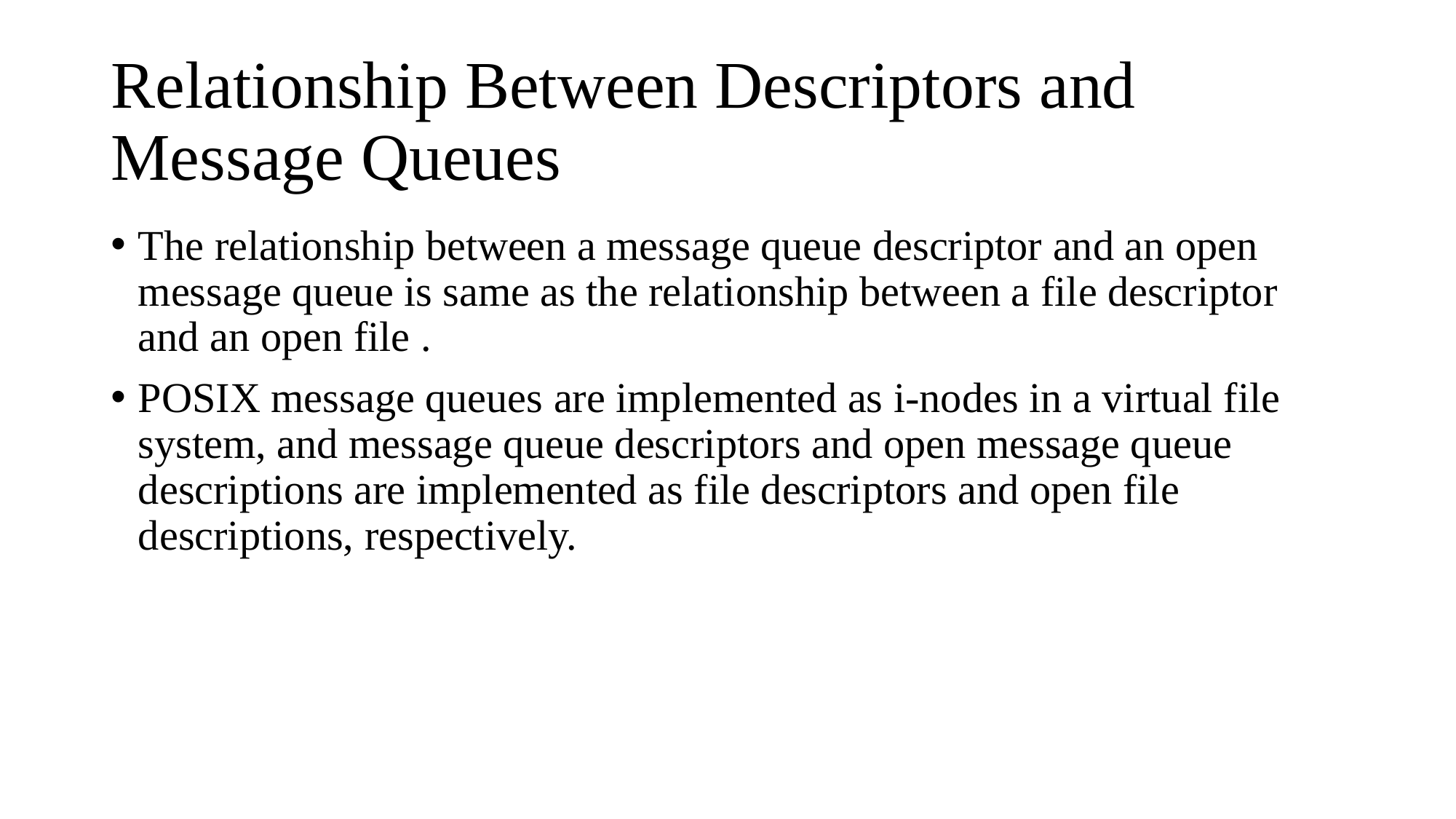

# Relationship Between Descriptors and Message Queues
The relationship between a message queue descriptor and an open message queue is same as the relationship between a file descriptor and an open file .
POSIX message queues are implemented as i-nodes in a virtual file system, and message queue descriptors and open message queue descriptions are implemented as file descriptors and open file descriptions, respectively.